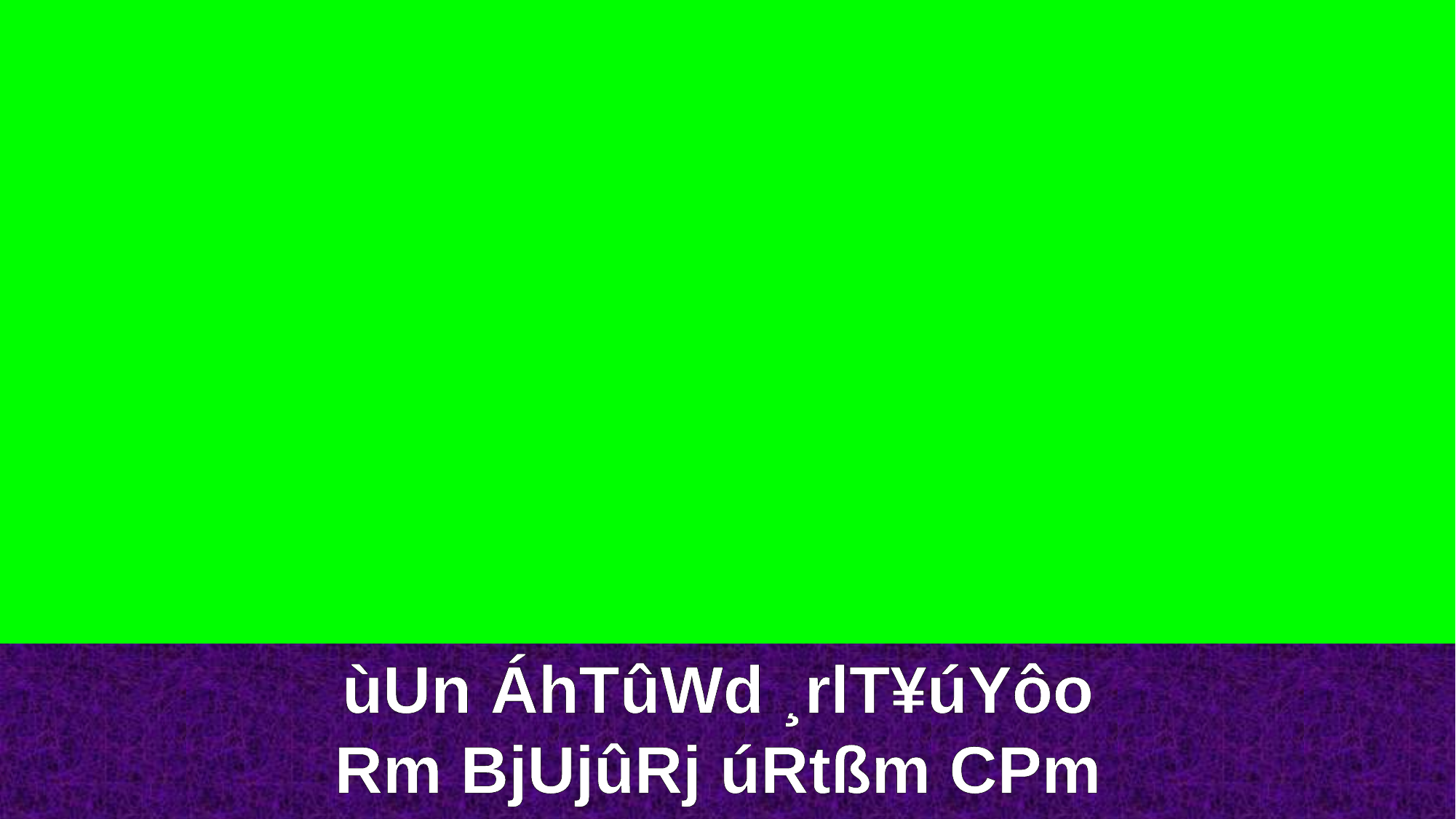

ùUn ÁhTûWd ¸rlT¥úYôo
Rm BjUjûRj úRtßm CPm